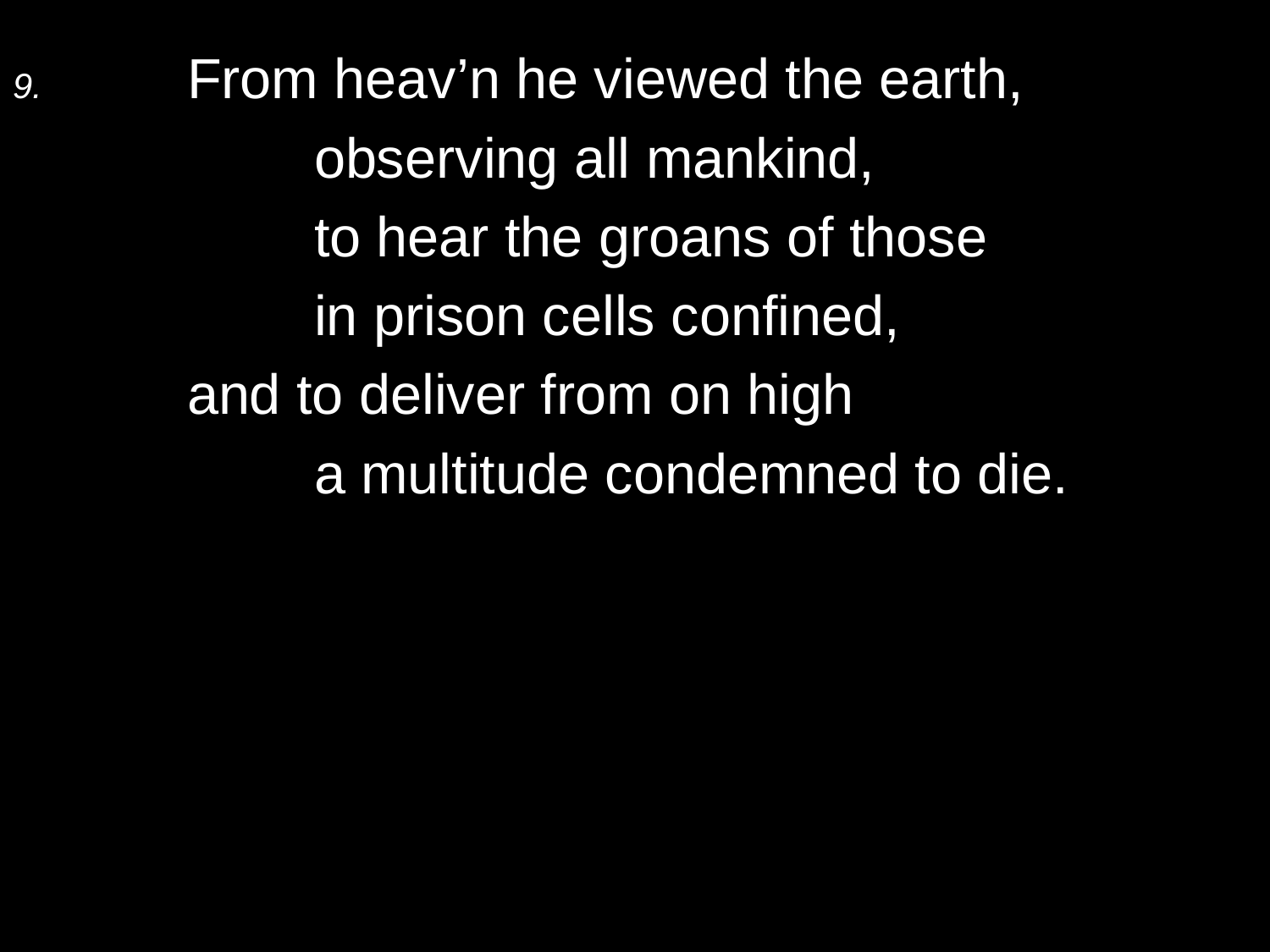

9.	From heav’n he viewed the earth,
		observing all mankind,
		to hear the groans of those
		in prison cells confined,
	and to deliver from on high
		a multitude condemned to die.